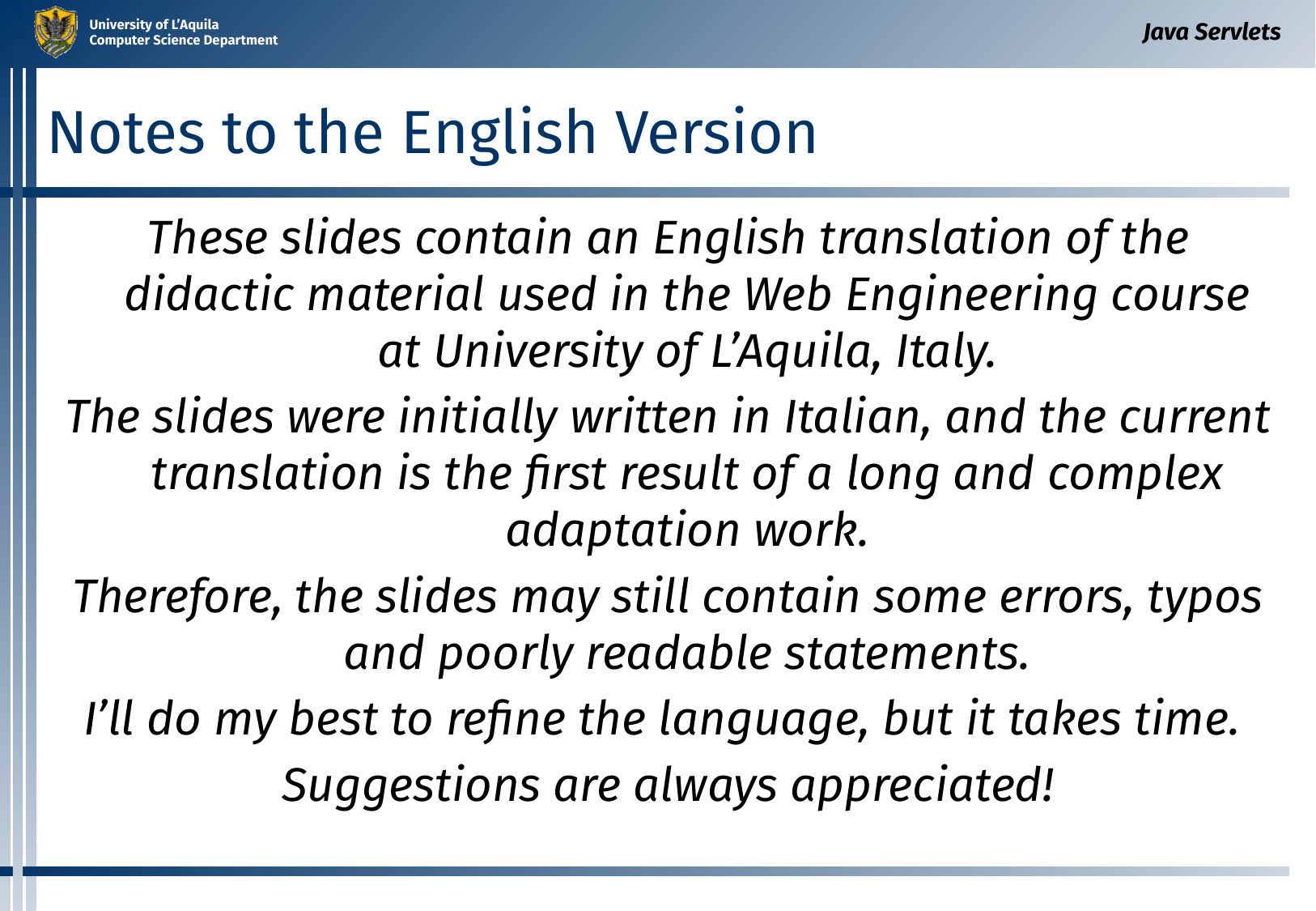

Java Servlets
# Notes to the English Version
These slides contain an English translation of the didactic material used in the Web Engineering course at University of L’Aquila, Italy.
The slides were initially written in Italian, and the current translation is the first result of a long and complex adaptation work.
Therefore, the slides may still contain some errors, typos and poorly readable statements.
I’ll do my best to refine the language, but it takes time.
Suggestions are always appreciated!